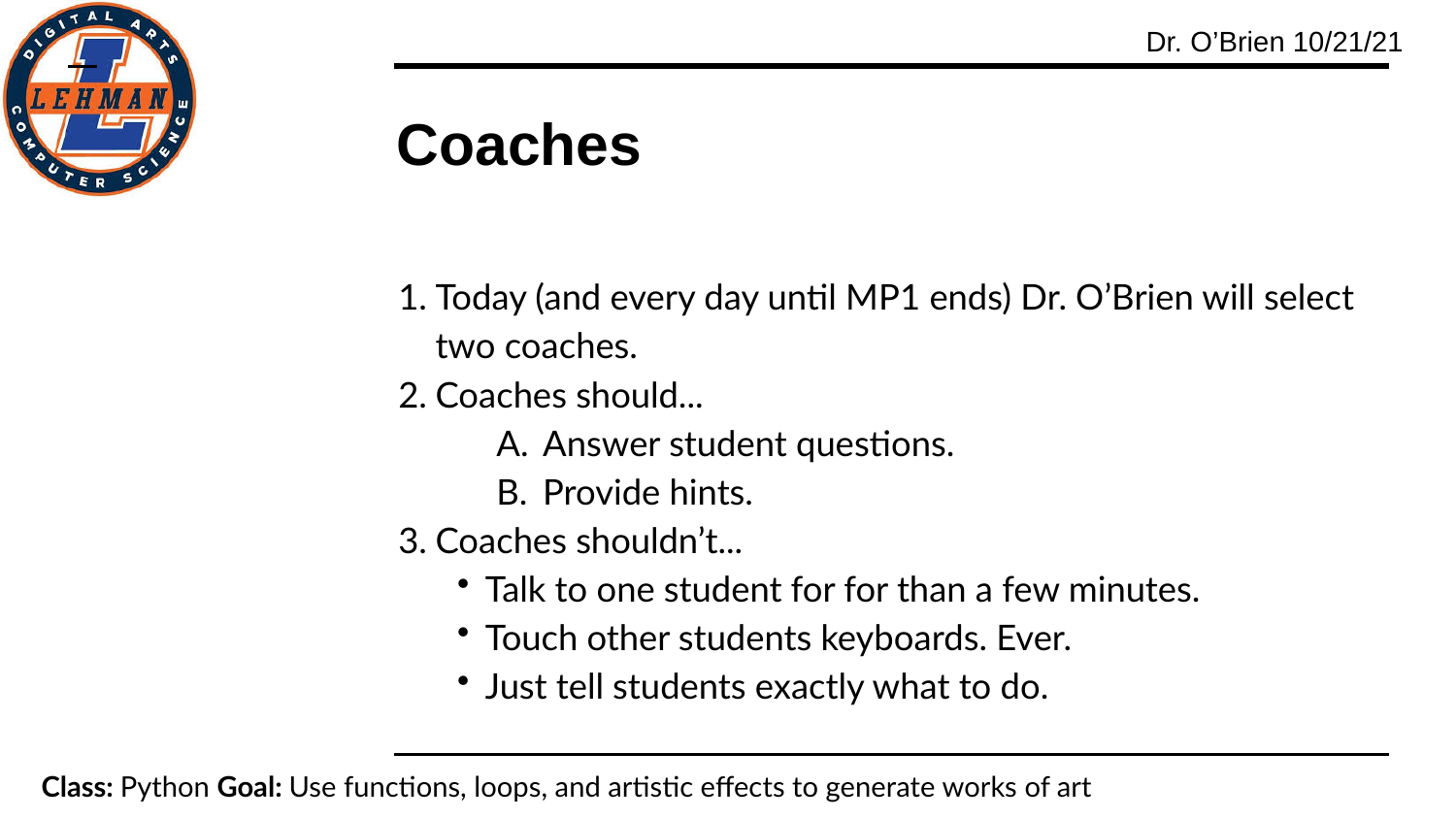

# Coaches
Today (and every day until MP1 ends) Dr. O’Brien will select two coaches.
Coaches should...
Answer student questions.
Provide hints.
Coaches shouldn’t...
Talk to one student for for than a few minutes.
Touch other students keyboards. Ever.
Just tell students exactly what to do.